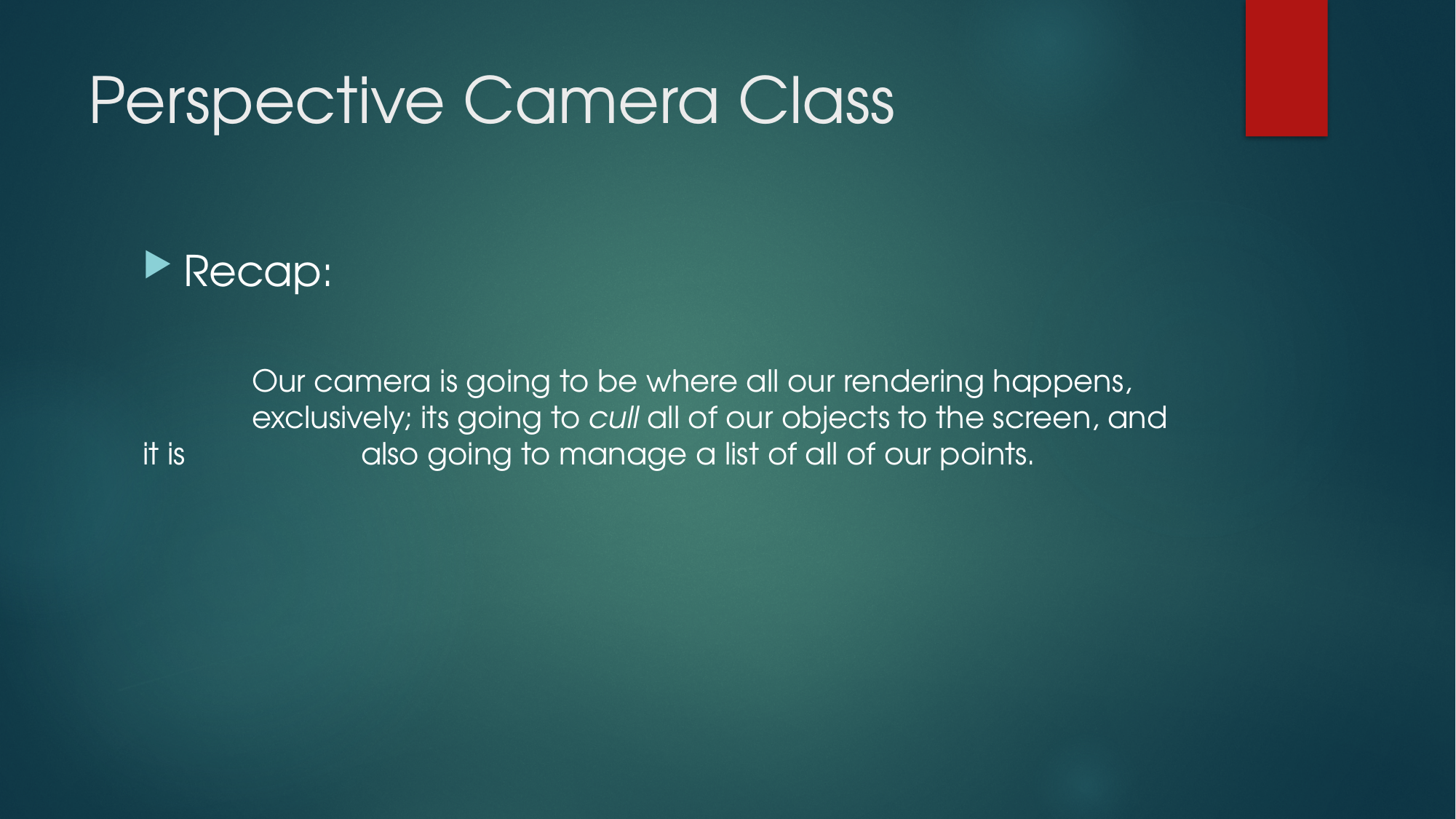

# Perspective Camera Class

Recap:

	Our camera is going to be where all our rendering happens, 	exclusively; its going to cull all of our objects to the screen, and it is 		also going to manage a list of all of our points.